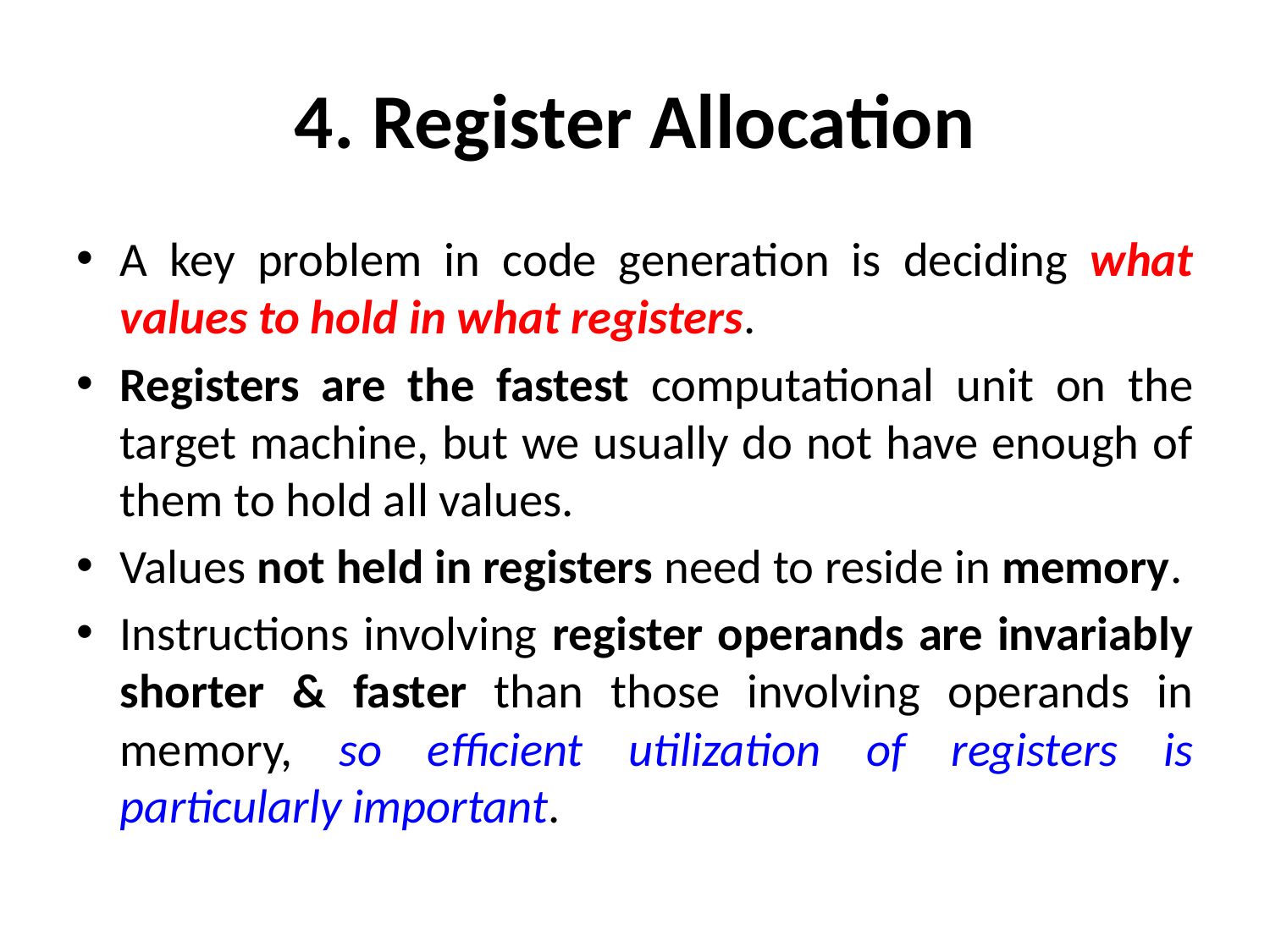

# 4. Register Allocation
A key problem in code generation is deciding what values to hold in what registers.
Registers are the fastest computational unit on the target machine, but we usually do not have enough of them to hold all values.
Values not held in registers need to reside in memory.
Instructions involving register operands are invariably shorter & faster than those involving operands in memory, so efficient utilization of registers is particularly important.